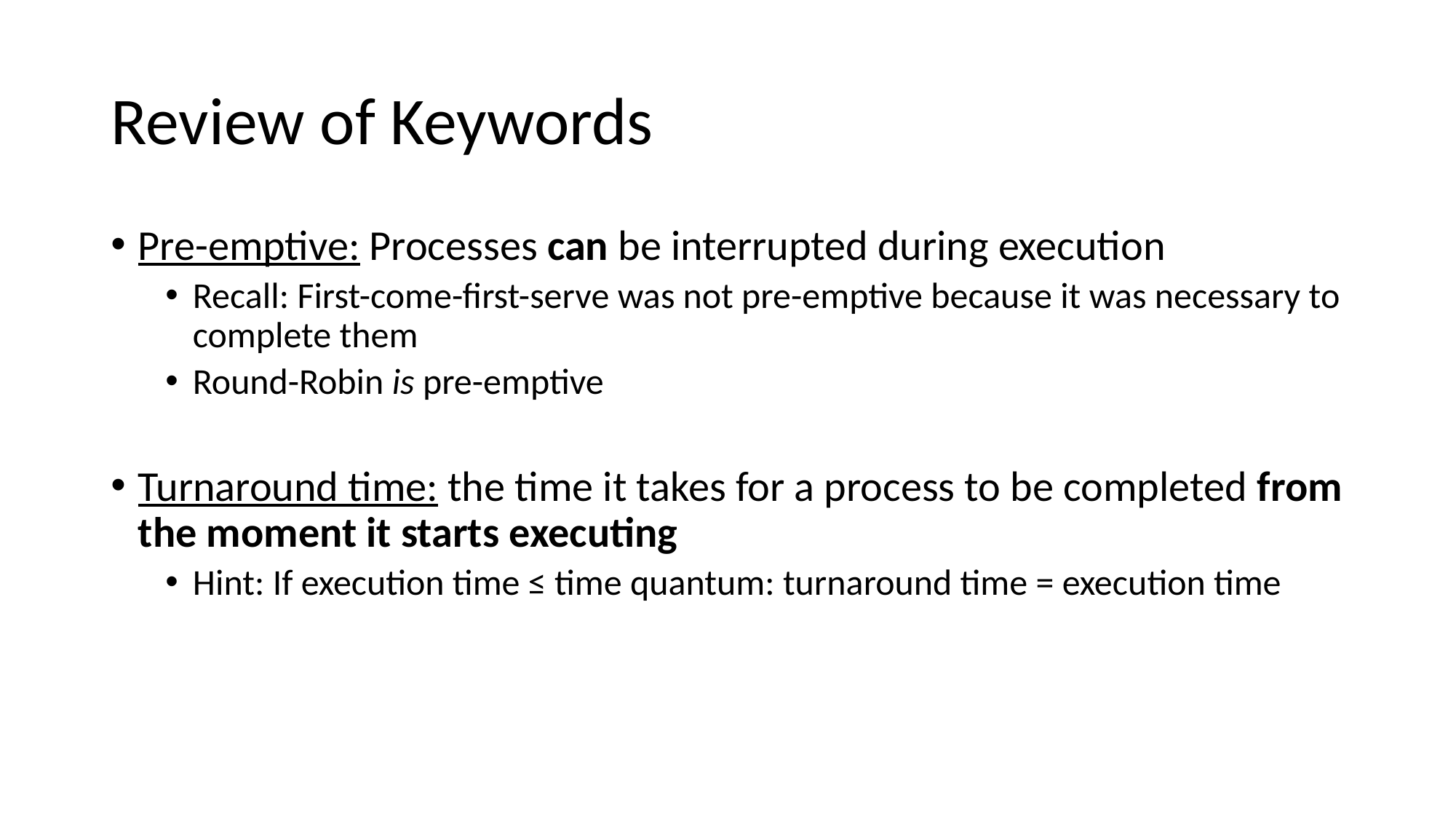

# Review of Keywords
Pre-emptive: Processes can be interrupted during execution
Recall: First-come-first-serve was not pre-emptive because it was necessary to complete them
Round-Robin is pre-emptive

Turnaround time: the time it takes for a process to be completed from the moment it starts executing
Hint: If execution time ≤ time quantum: turnaround time = execution time